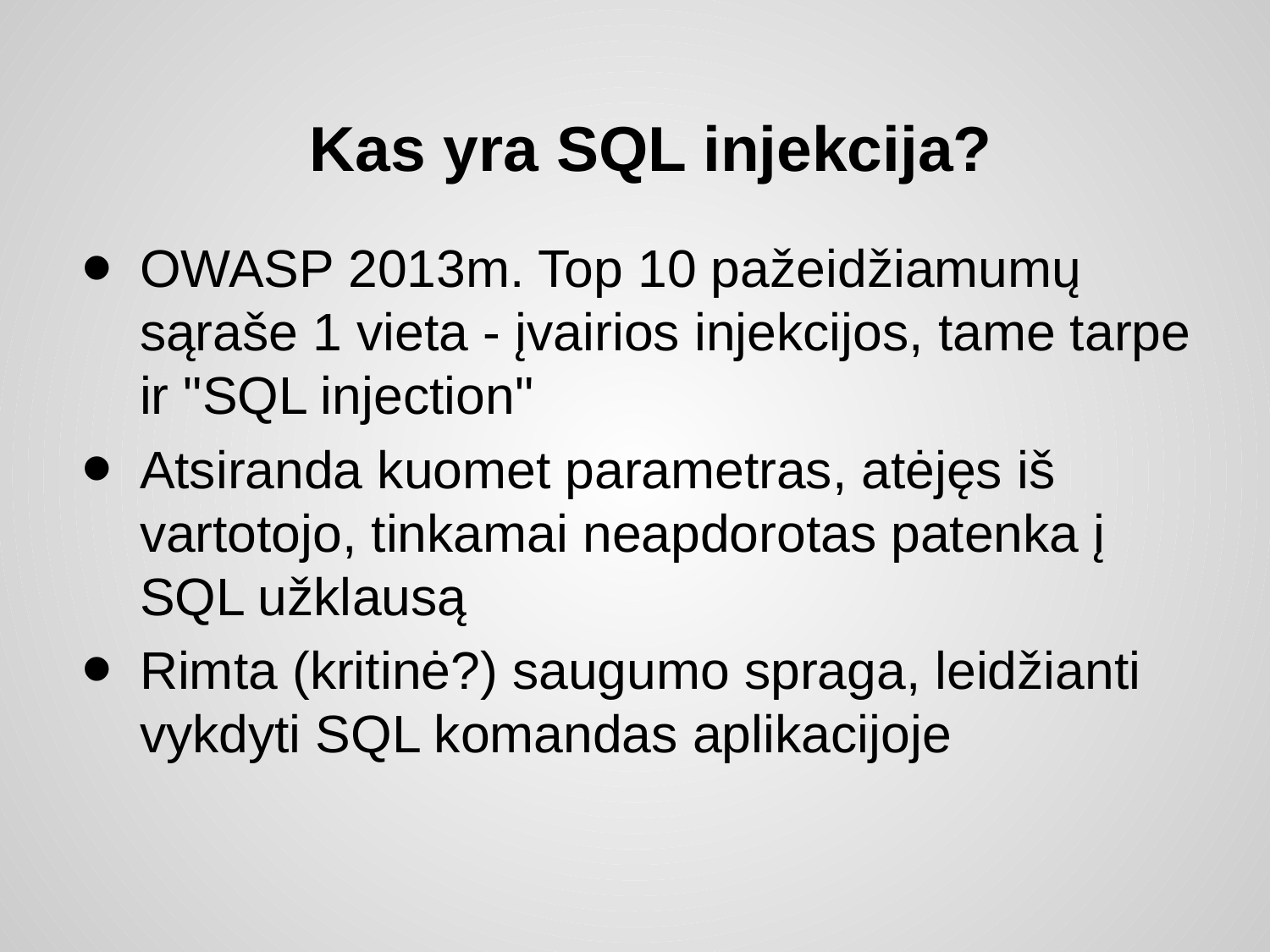

# Kas yra SQL injekcija?
OWASP 2013m. Top 10 pažeidžiamumų sąraše 1 vieta - įvairios injekcijos, tame tarpe ir "SQL injection"
Atsiranda kuomet parametras, atėjęs iš vartotojo, tinkamai neapdorotas patenka į SQL užklausą
Rimta (kritinė?) saugumo spraga, leidžianti vykdyti SQL komandas aplikacijoje